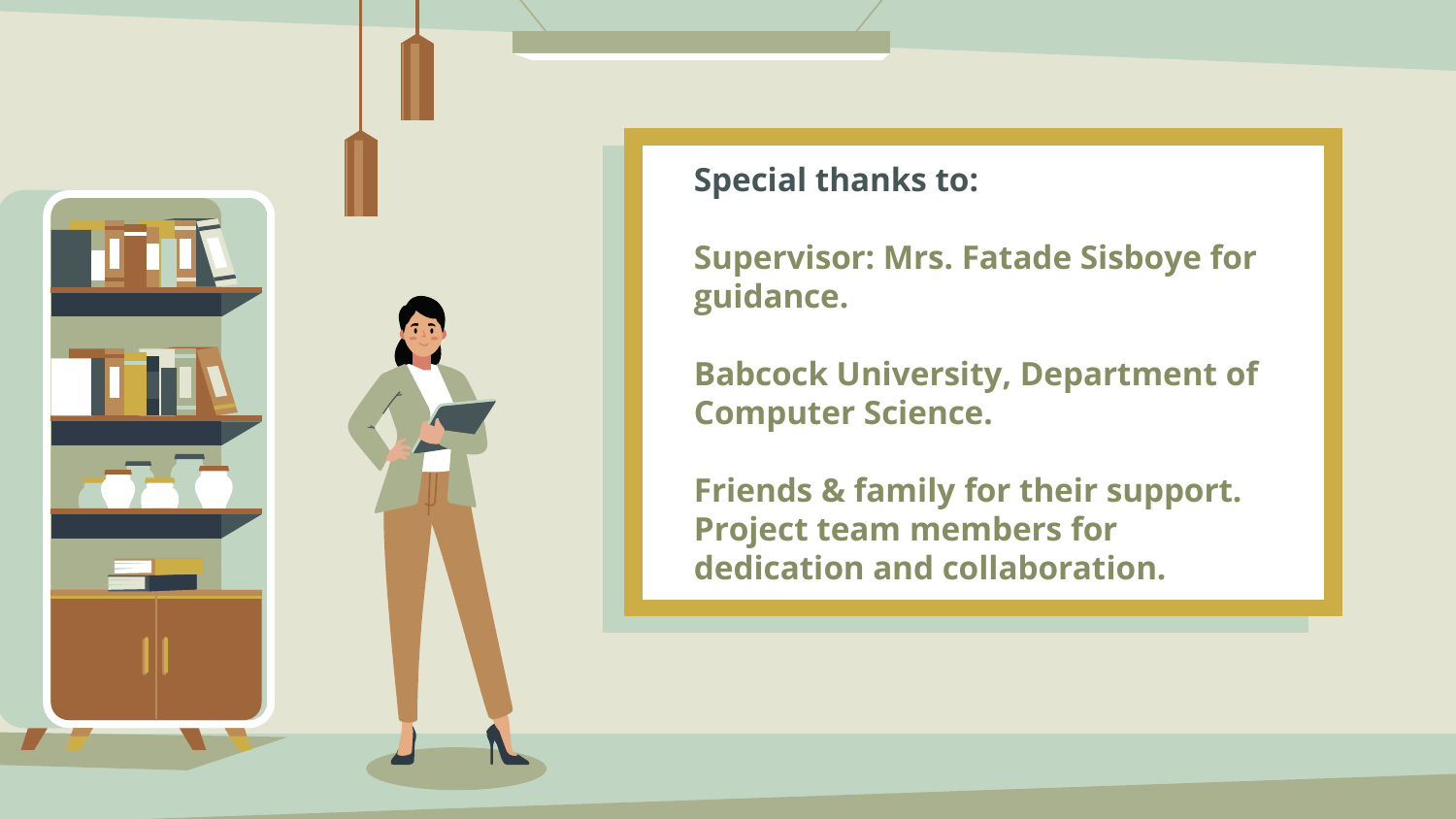

Special thanks to:

Supervisor: Mrs. Fatade Sisboye for guidance.

Babcock University, Department of Computer Science.

Friends & family for their support.
Project team members for dedication and collaboration.